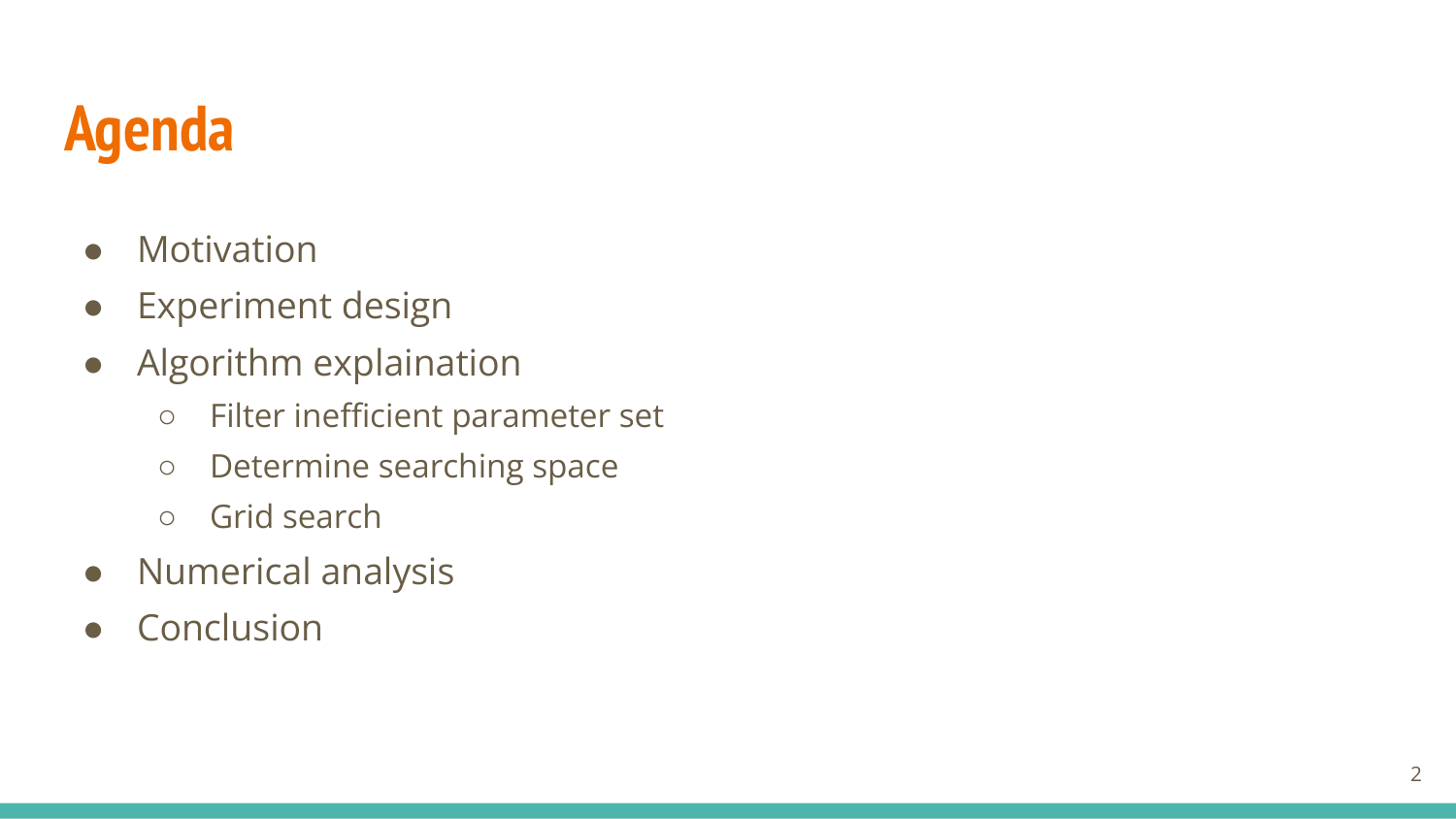

# Agenda
Motivation
Experiment design
Algorithm explaination
Filter inefficient parameter set
Determine searching space
Grid search
Numerical analysis
Conclusion
2